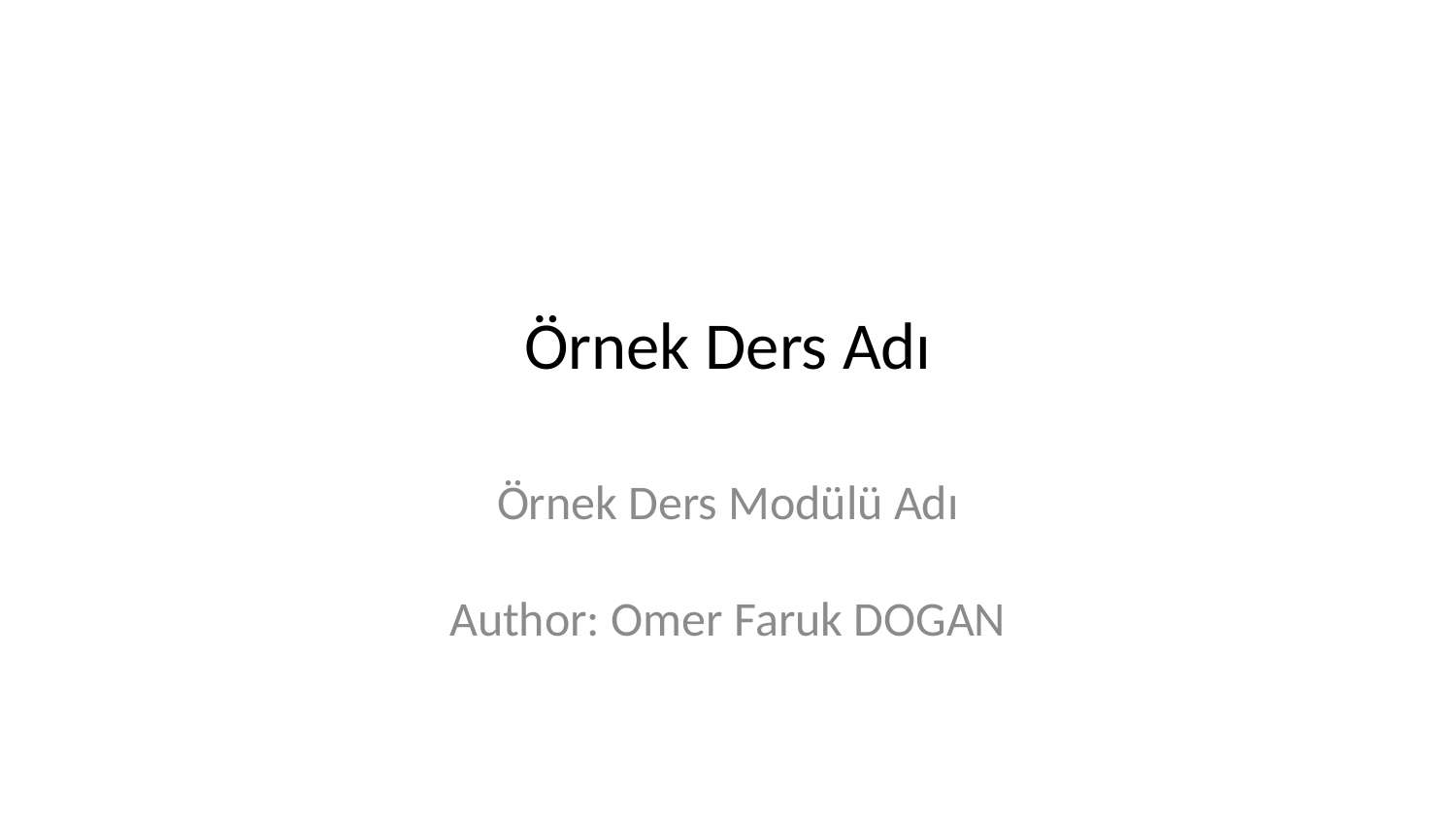

# Örnek Ders Adı
Örnek Ders Modülü Adı
Author: Omer Faruk DOGAN